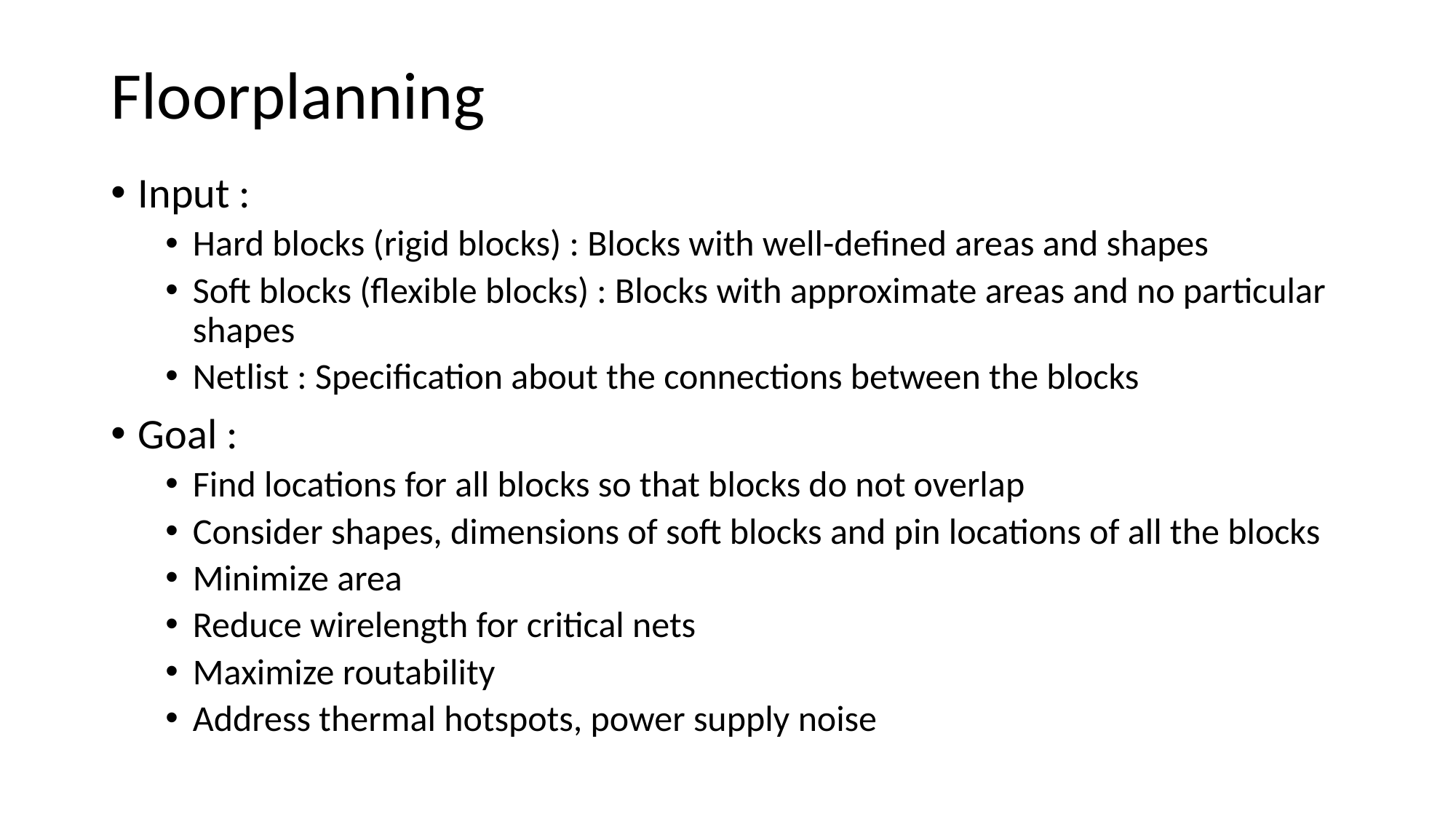

# Floorplanning
Input :
Hard blocks (rigid blocks) : Blocks with well-defined areas and shapes
Soft blocks (flexible blocks) : Blocks with approximate areas and no particular shapes
Netlist : Specification about the connections between the blocks
Goal :
Find locations for all blocks so that blocks do not overlap
Consider shapes, dimensions of soft blocks and pin locations of all the blocks
Minimize area
Reduce wirelength for critical nets
Maximize routability
Address thermal hotspots, power supply noise